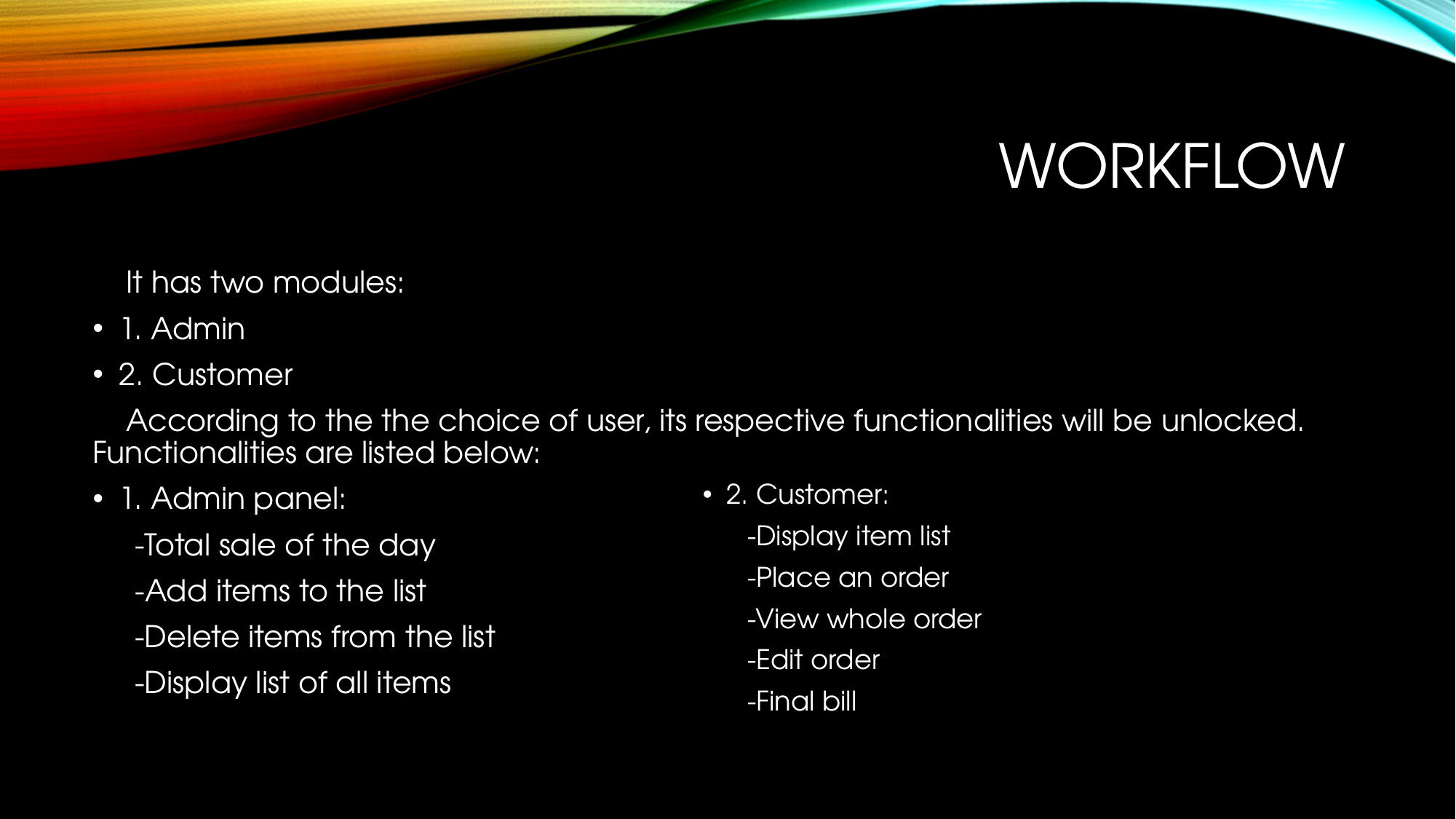

# WORKFLOW
    It has two modules:
1. Admin
2. Customer
    According to the the choice of user, its respective functionalities will be unlocked. Functionalities are listed below:
1. Admin panel:
     -Total sale of the day
     -Add items to the list
     -Delete items from the list
     -Display list of all items

2. Customer:
      -Display item list
      -Place an order
      -View whole order
      -Edit order
      -Final bill